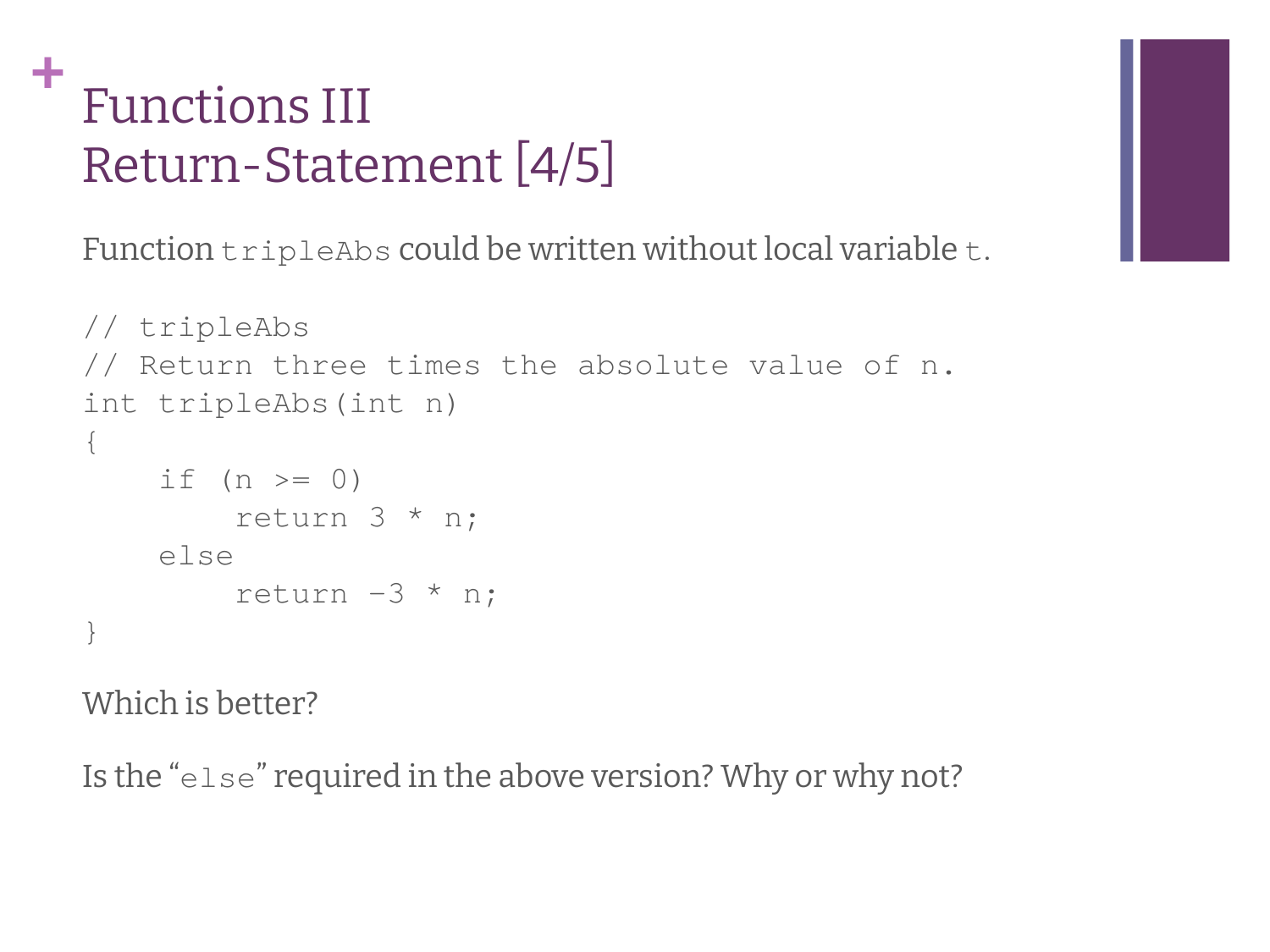

# Functions III Return-Statement [4/5]
Function tripleAbs could be written without local variable t.
// tripleAbs
// Return three times the absolute value of n.
int tripleAbs(int n)
{
    if (n >= 0)
        return 3 * n;
    else
        return -3 * n;
}
Which is better?
Is the “else” required in the above version? Why or why not?